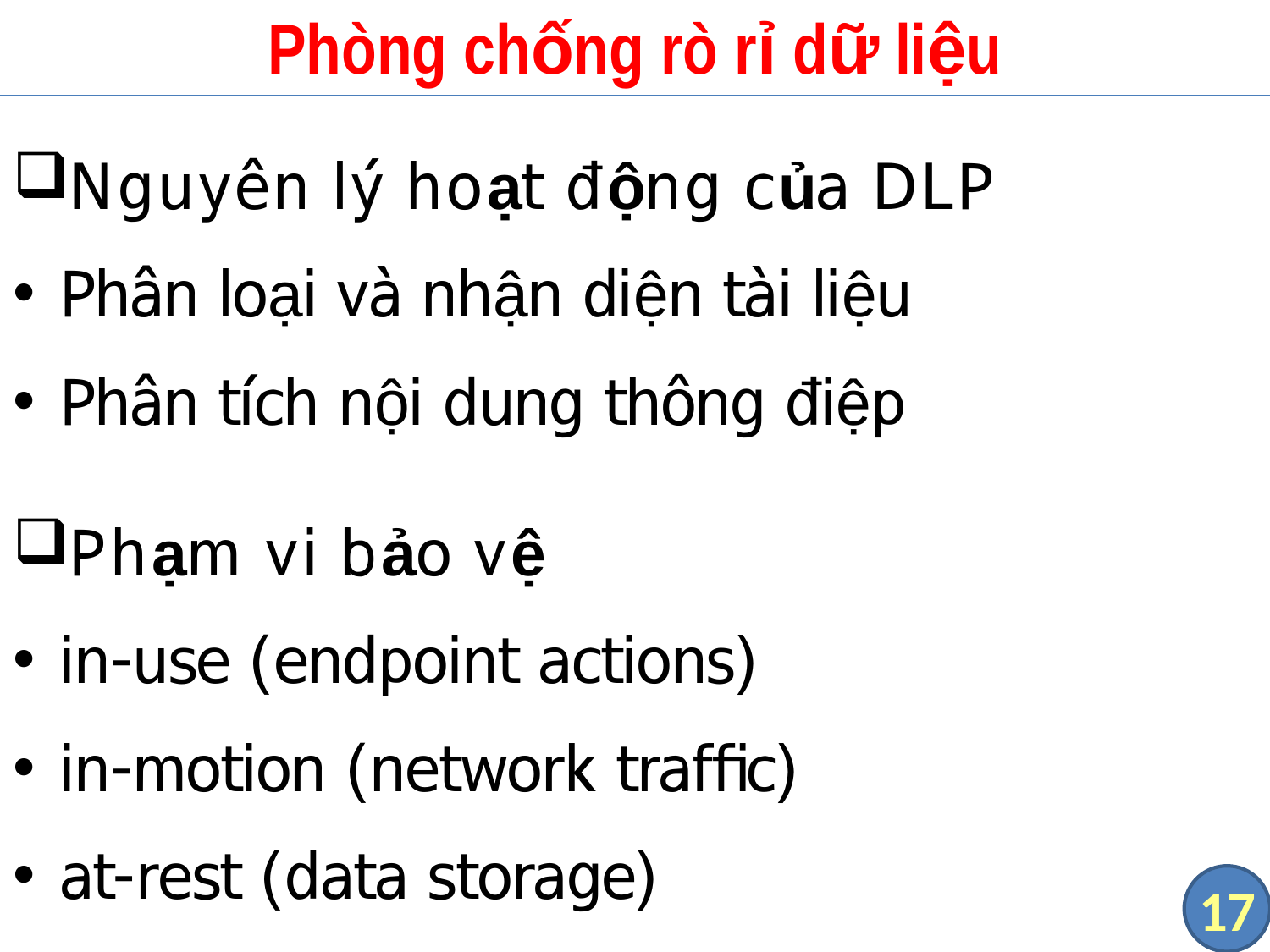

# Phòng chống rò rỉ dữ liệu
Nguyên lý hoạt động của DLP
Phân loại và nhận diện tài liệu
Phân tích nội dung thông điệp
Phạm vi bảo vệ
in-use (endpoint actions)
in-motion (network traffic)
at-rest (data storage)
17